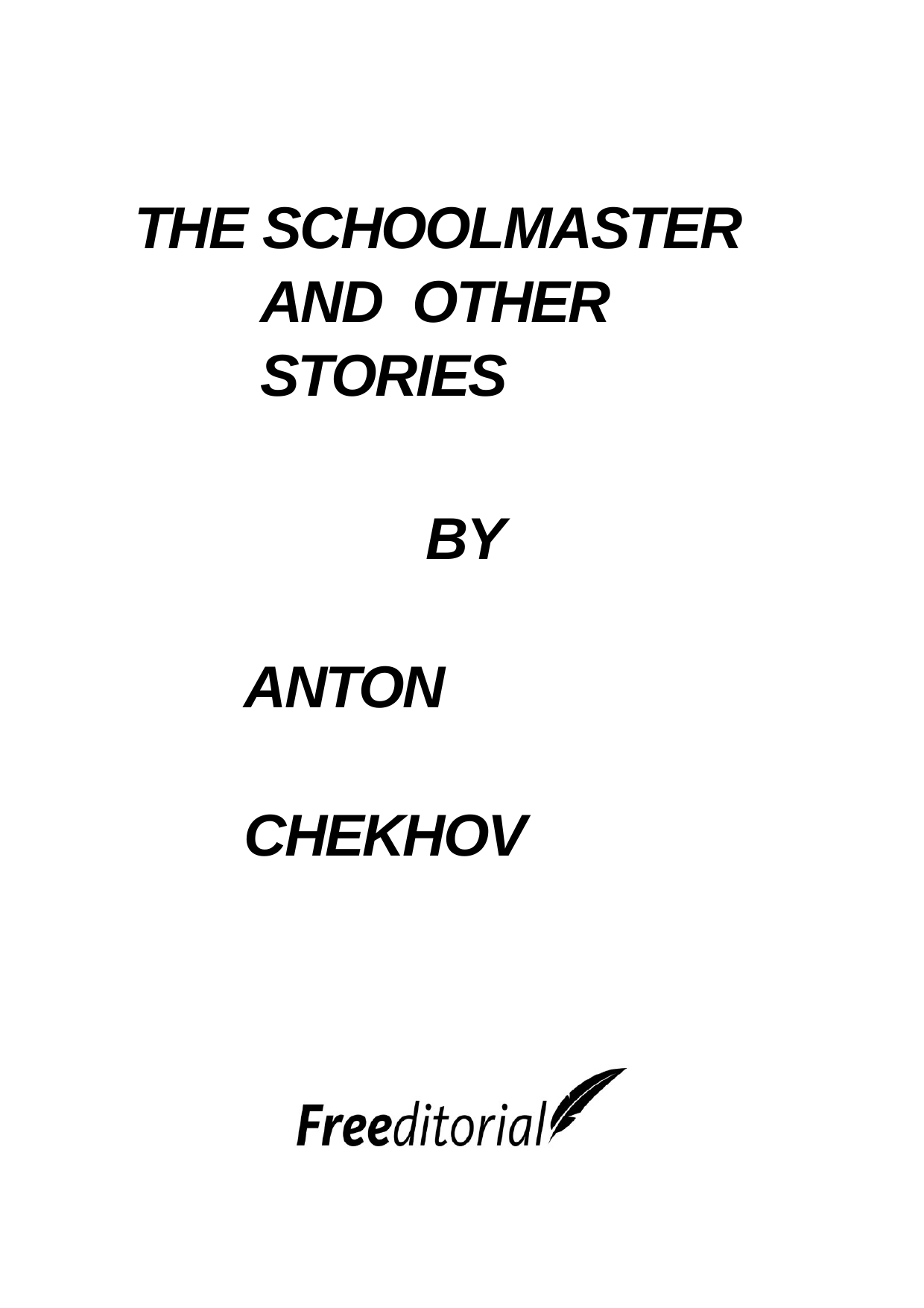

THE SCHOOLMASTER AND  OTHER STORIES
BY  ANTON CHEKHOV